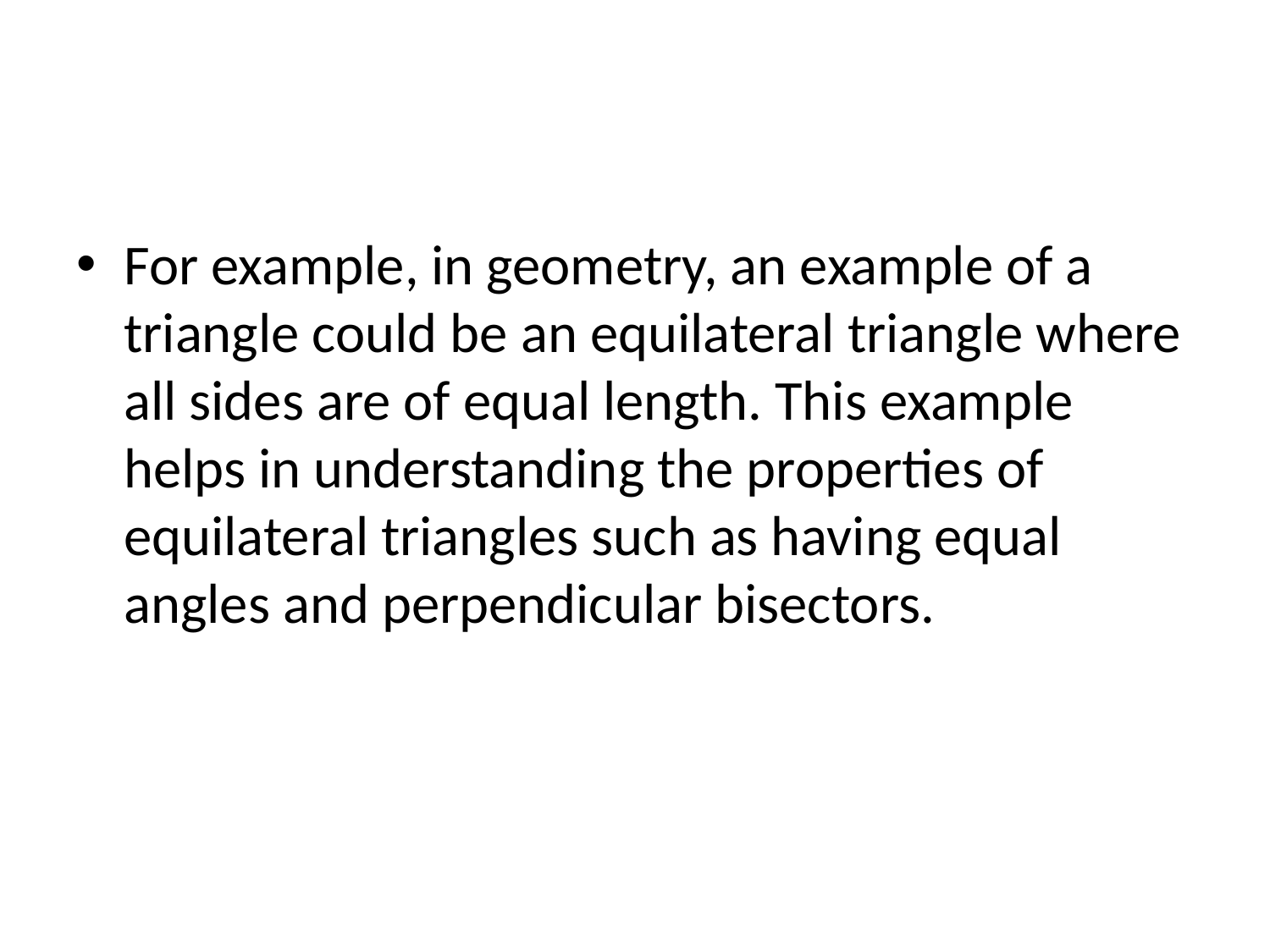

#
For example, in geometry, an example of a triangle could be an equilateral triangle where all sides are of equal length. This example helps in understanding the properties of equilateral triangles such as having equal angles and perpendicular bisectors.